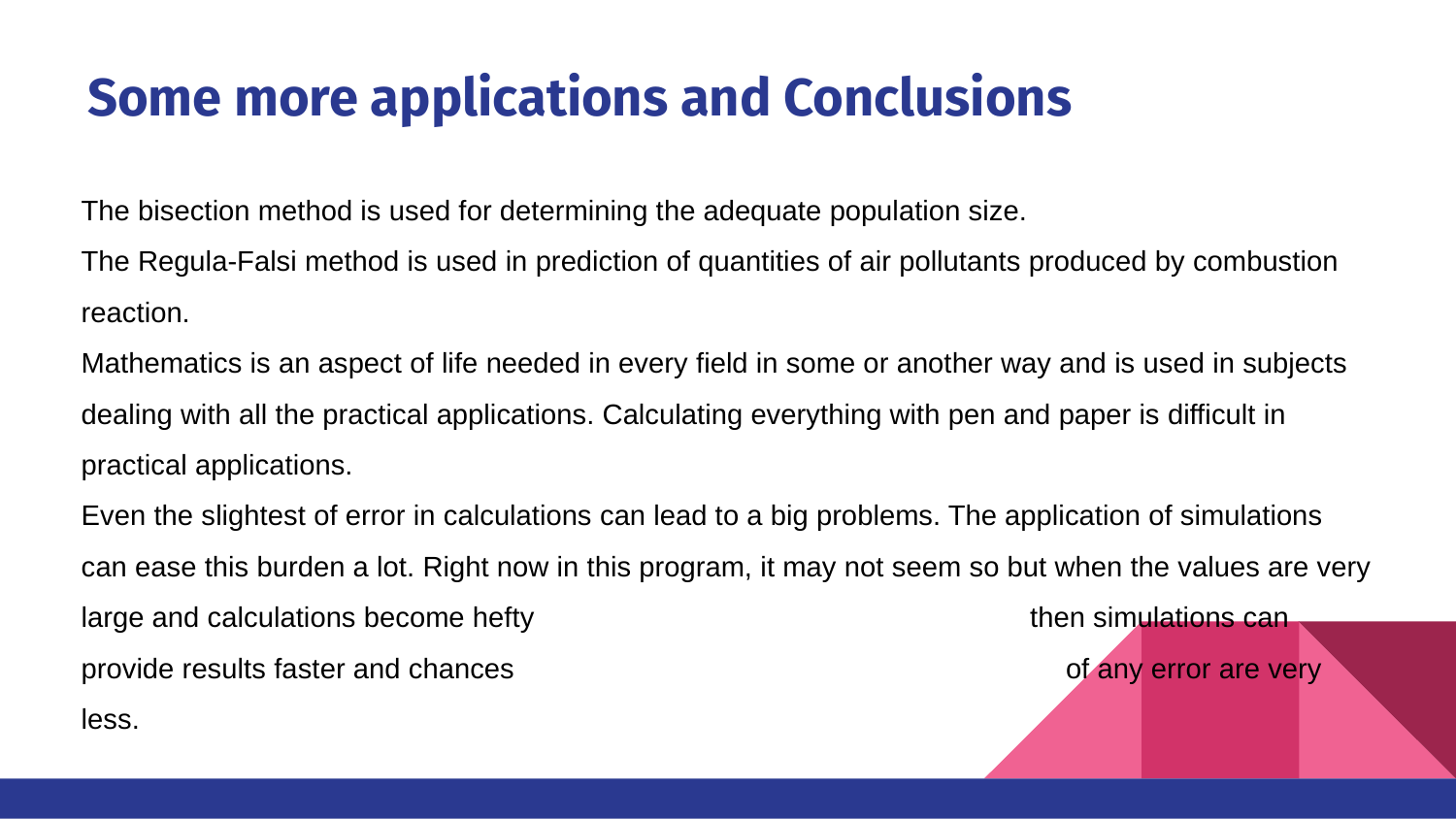

# Some more applications and Conclusions
The bisection method is used for determining the adequate population size.
The Regula-Falsi method is used in prediction of quantities of air pollutants produced by combustion reaction.
Mathematics is an aspect of life needed in every field in some or another way and is used in subjects dealing with all the practical applications. Calculating everything with pen and paper is difficult in practical applications.
Even the slightest of error in calculations can lead to a big problems. The application of simulations can ease this burden a lot. Right now in this program, it may not seem so but when the values are very large and calculations become hefty                                                              then simulations can provide results faster and chances                                                                     of any error are very less.